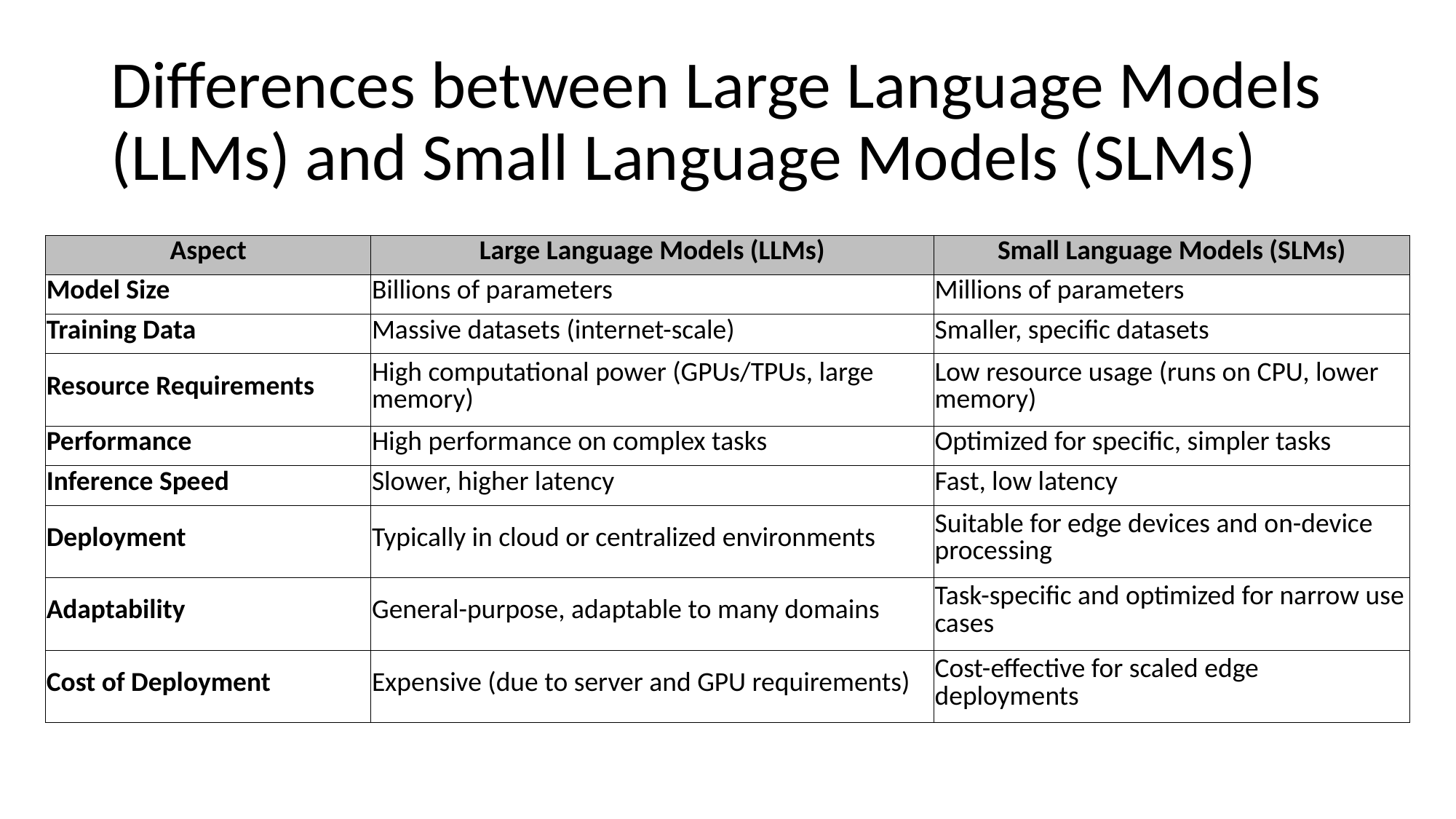

# Differences between Large Language Models (LLMs) and Small Language Models (SLMs)
| Aspect | Large Language Models (LLMs) | Small Language Models (SLMs) |
| --- | --- | --- |
| Model Size | Billions of parameters | Millions of parameters |
| Training Data | Massive datasets (internet-scale) | Smaller, specific datasets |
| Resource Requirements | High computational power (GPUs/TPUs, large memory) | Low resource usage (runs on CPU, lower memory) |
| Performance | High performance on complex tasks | Optimized for specific, simpler tasks |
| Inference Speed | Slower, higher latency | Fast, low latency |
| Deployment | Typically in cloud or centralized environments | Suitable for edge devices and on-device processing |
| Adaptability | General-purpose, adaptable to many domains | Task-specific and optimized for narrow use cases |
| Cost of Deployment | Expensive (due to server and GPU requirements) | Cost-effective for scaled edge deployments |
33